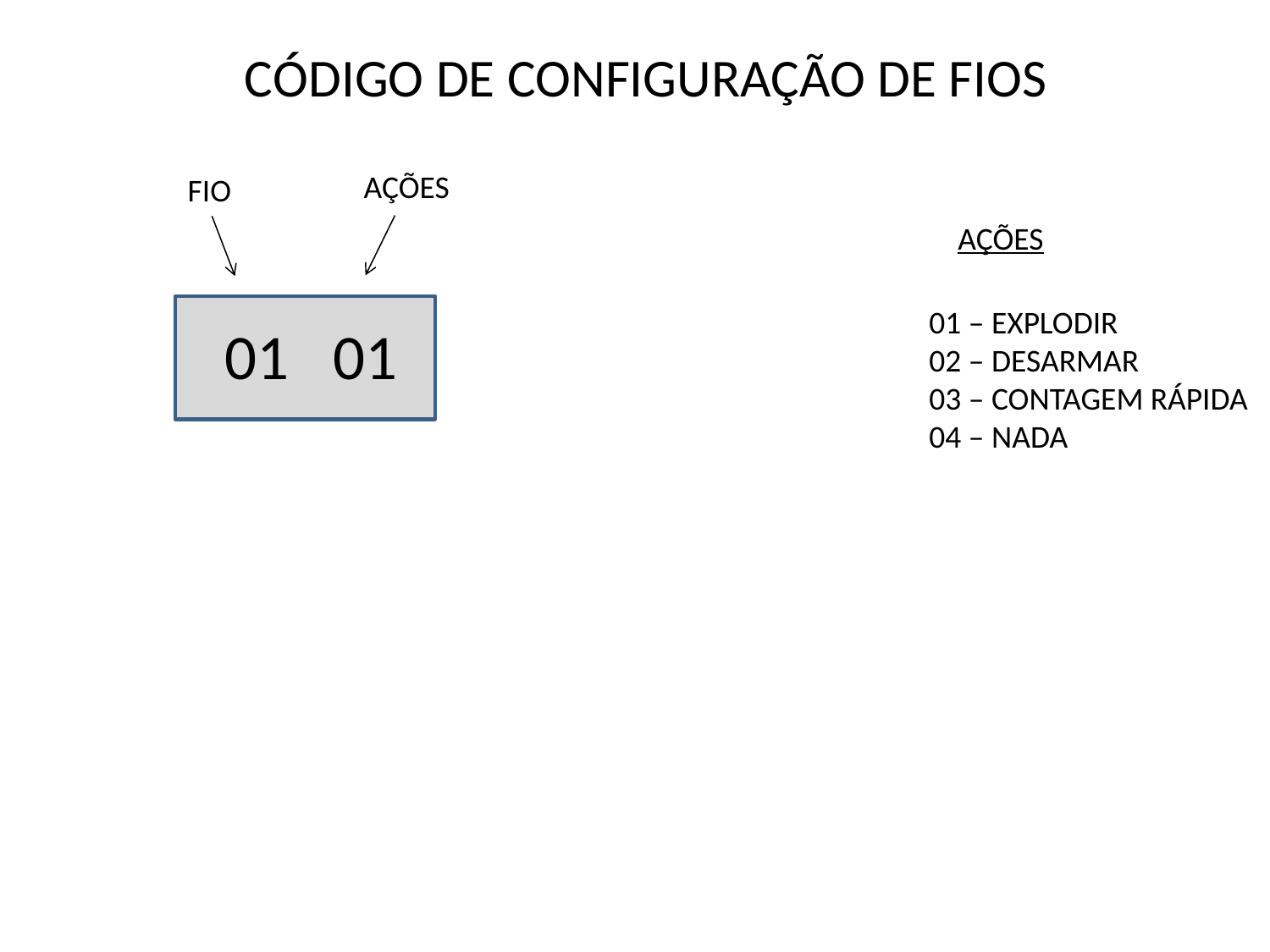

# CÓDIGO DE CONFIGURAÇÃO DE FIOS
AÇÕES
FIO
AÇÕES

01 – EXPLODIR
02 – DESARMAR
03 – CONTAGEM RÁPIDA
04 – NADA
01
01